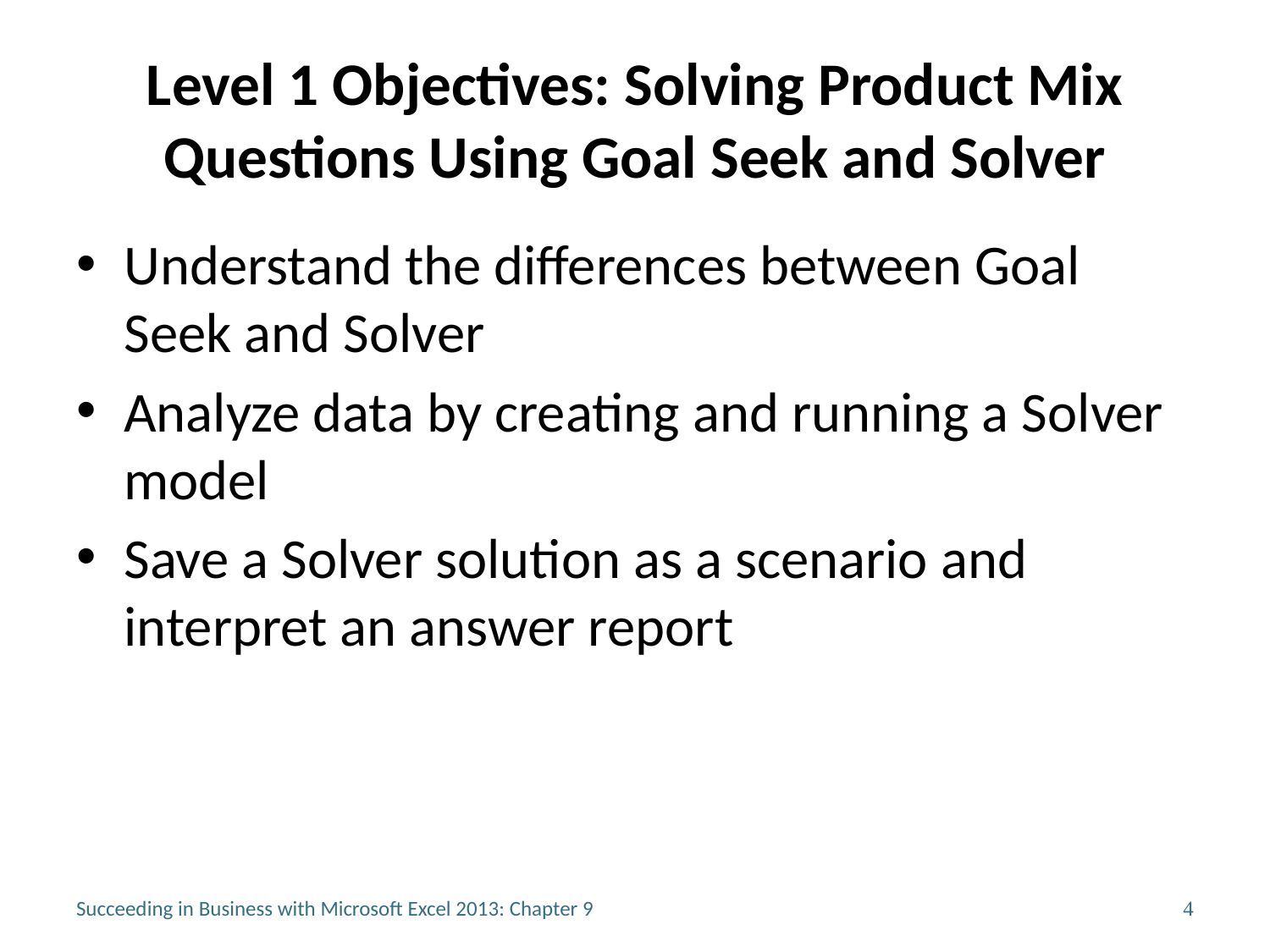

# Level 1 Objectives: Solving Product Mix Questions Using Goal Seek and Solver
Understand the differences between Goal Seek and Solver
Analyze data by creating and running a Solver model
Save a Solver solution as a scenario and interpret an answer report
Succeeding in Business with Microsoft Excel 2013: Chapter 9
4